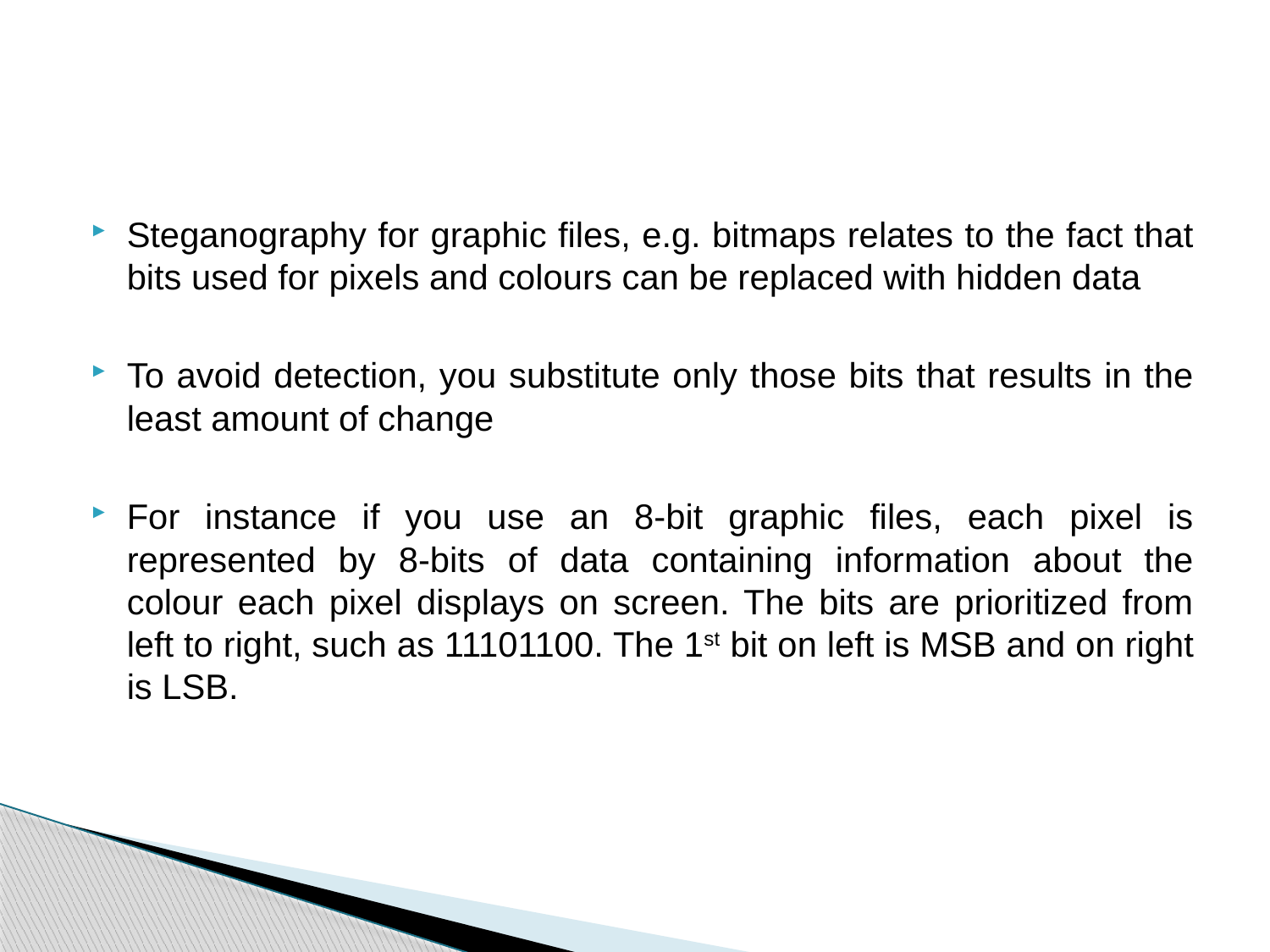

#
Steganography for graphic files, e.g. bitmaps relates to the fact that bits used for pixels and colours can be replaced with hidden data

To avoid detection, you substitute only those bits that results in the least amount of change

For instance if you use an 8-bit graphic files, each pixel is represented by 8-bits of data containing information about the colour each pixel displays on screen. The bits are prioritized from left to right, such as 11101100. The 1st bit on left is MSB and on right is LSB.